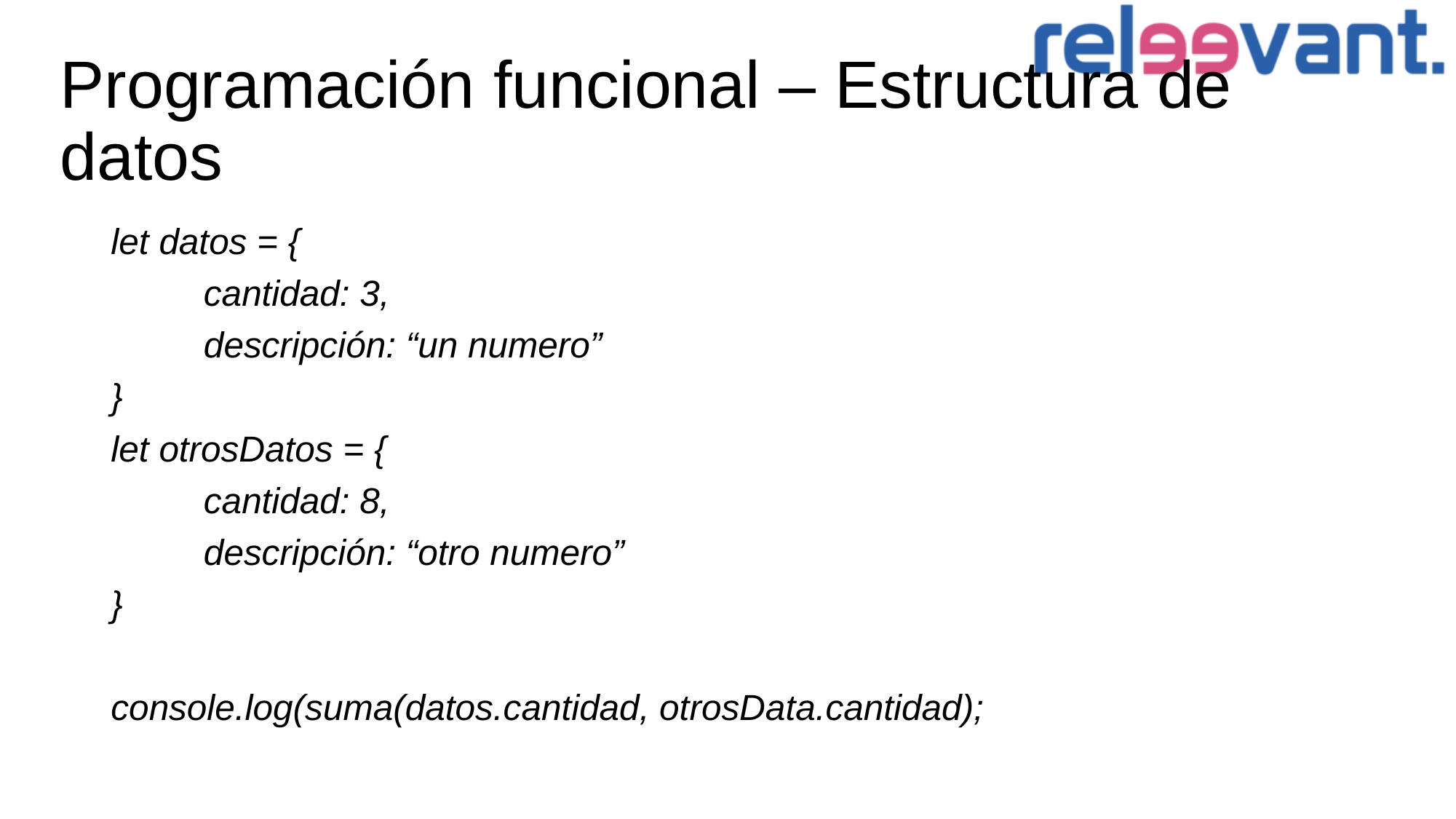

# Programación funcional – Estructura de datos
let datos = {
	cantidad: 3,
	descripción: “un numero”
}
let otrosDatos = {
	cantidad: 8,
	descripción: “otro numero”
}

console.log(suma(datos.cantidad, otrosData.cantidad);